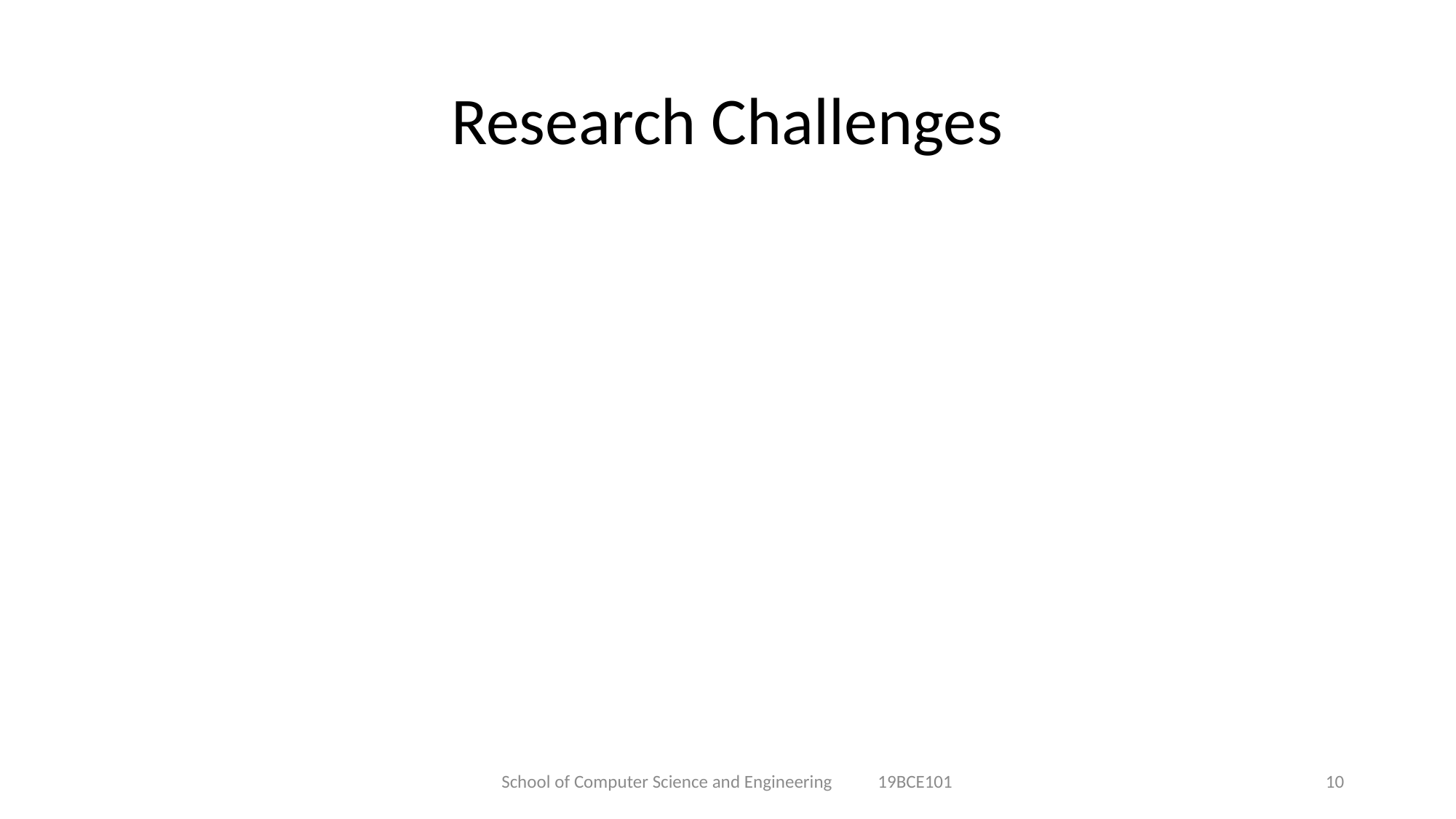

# Research Challenges

School of Computer Science and Engineering           19BCE101
10